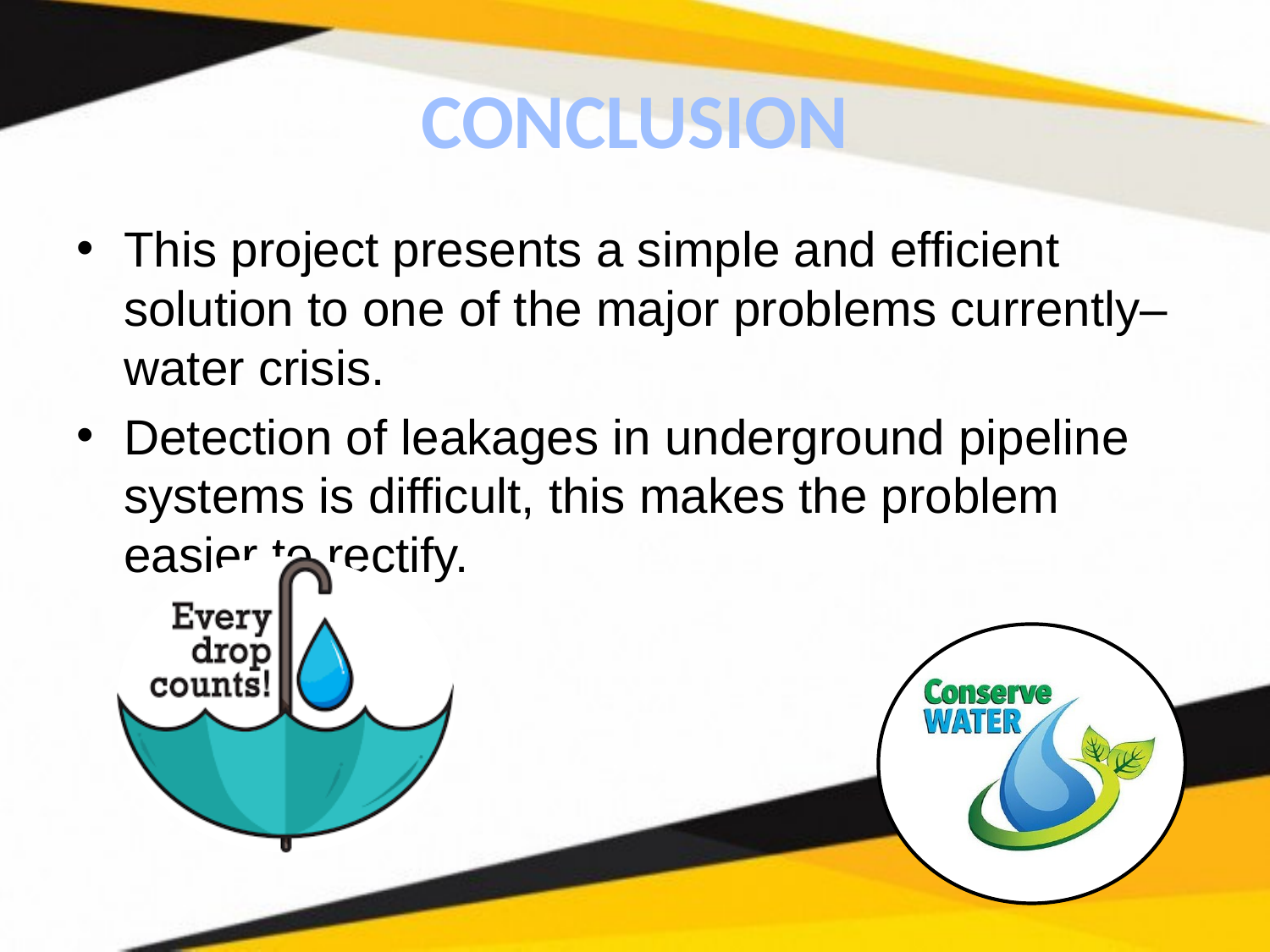

# CONCLUSION
This project presents a simple and efficient solution to one of the major problems currently–water crisis.
Detection of leakages in underground pipeline systems is difficult, this makes the problem easier to rectify.